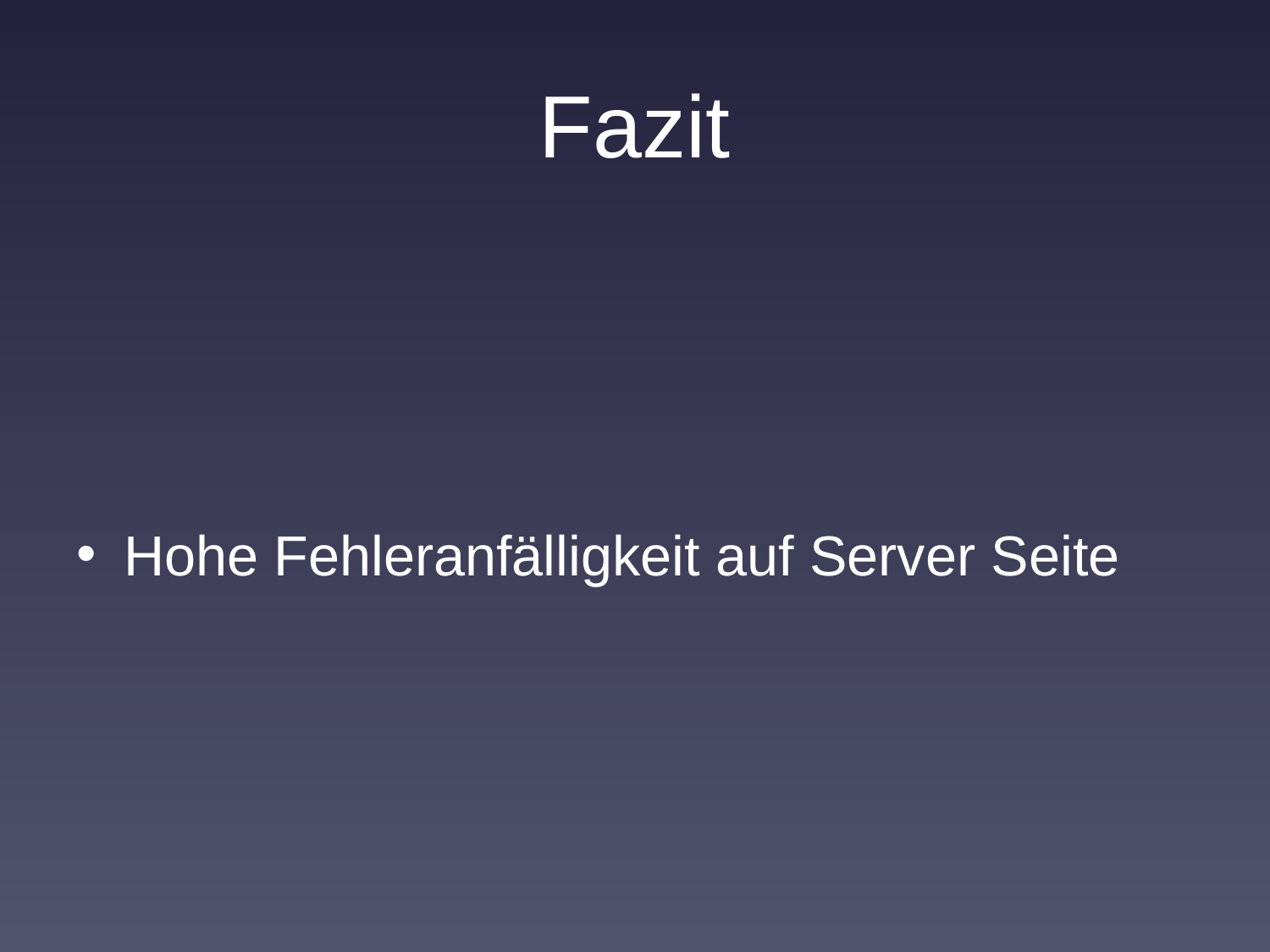

# Fazit
Hohe Fehleranfälligkeit auf Server Seite